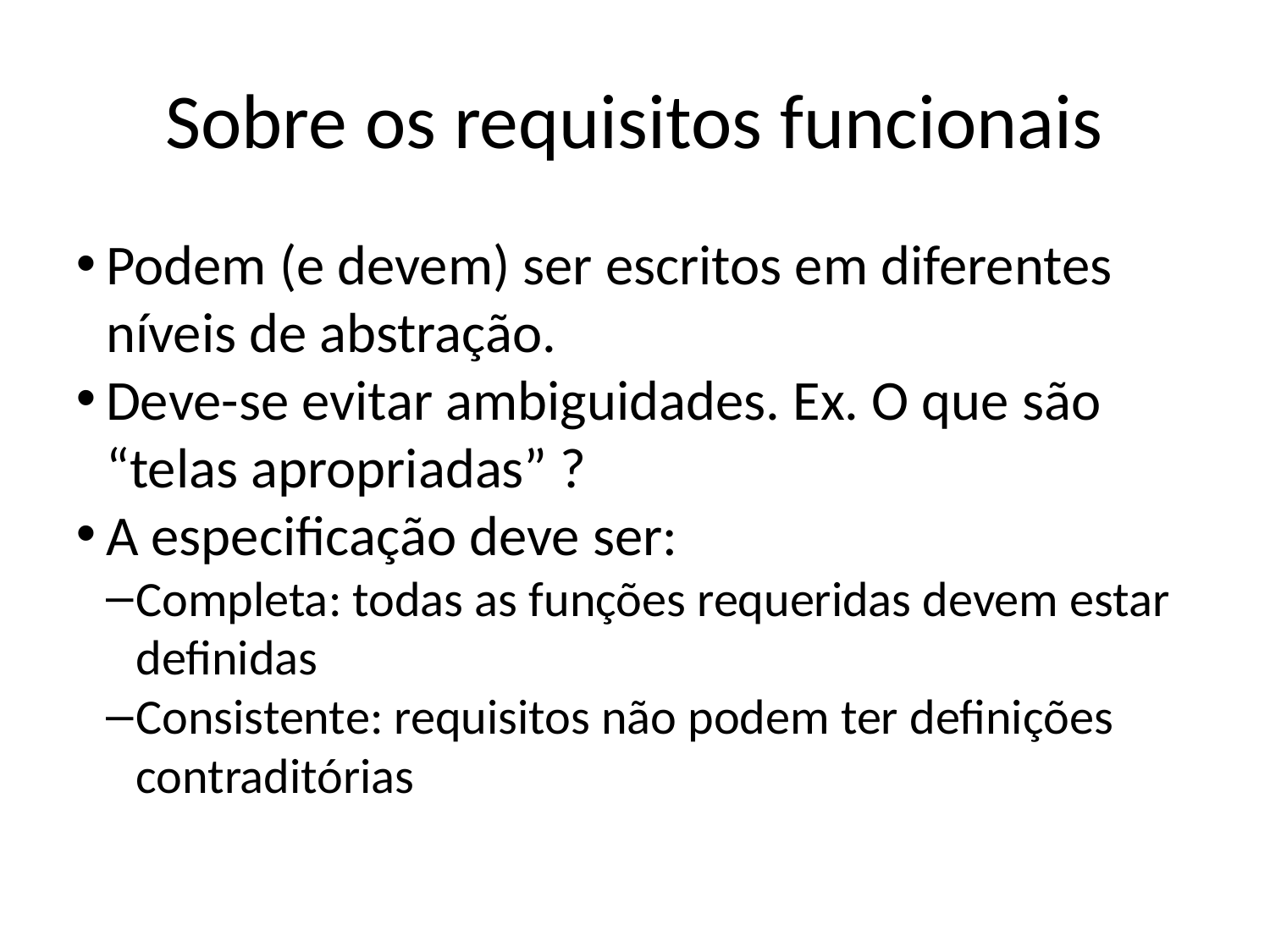

Sobre os requisitos funcionais
Podem (e devem) ser escritos em diferentes níveis de abstração.
Deve-se evitar ambiguidades. Ex. O que são “telas apropriadas” ?
A especificação deve ser:
Completa: todas as funções requeridas devem estar definidas
Consistente: requisitos não podem ter definições contraditórias